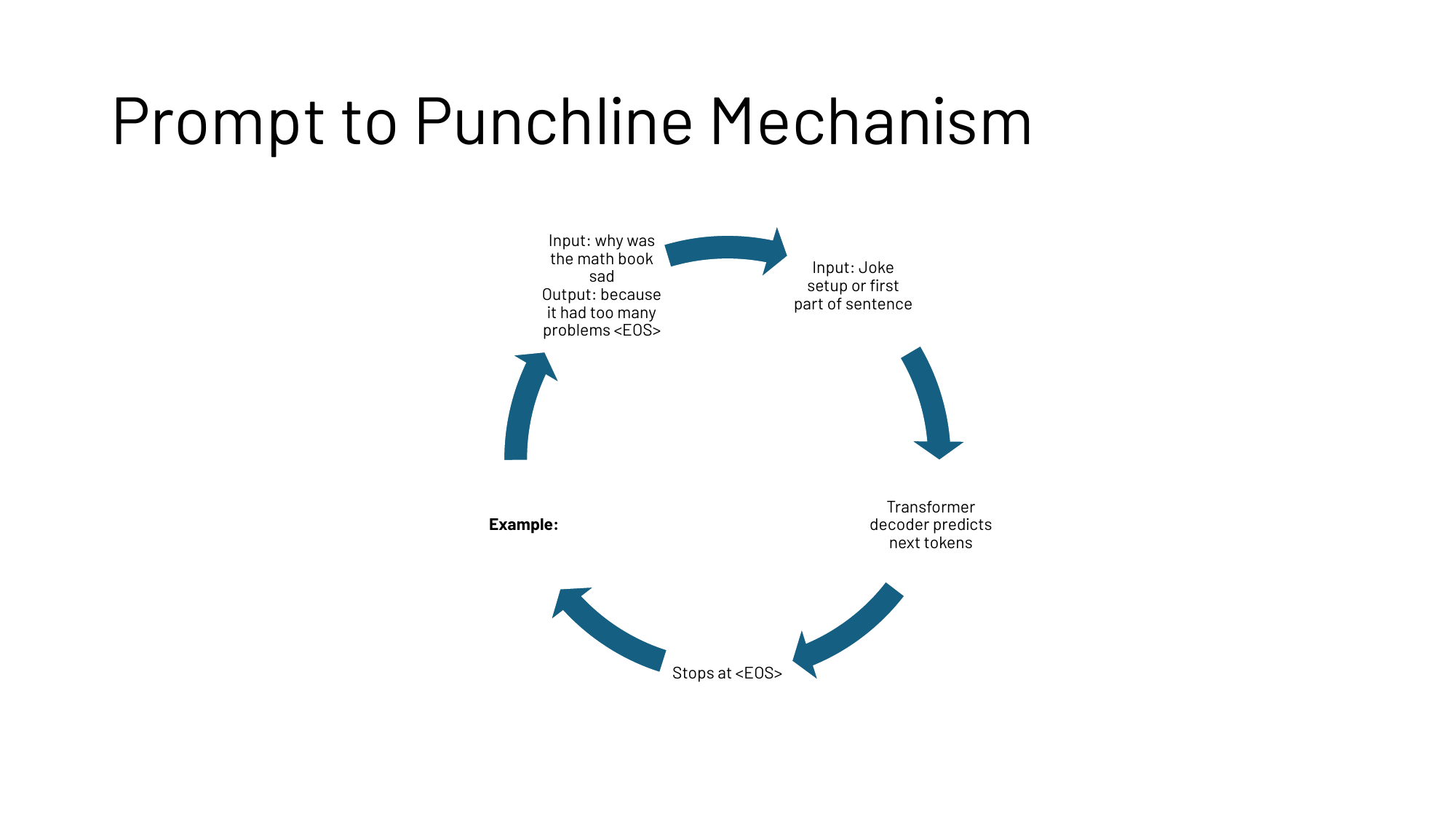

# Prompt to Punchline Mechanism
Input: Joke setup or first part of sentence
Transformer decoder predicts next tokens
Stops at <EOS>
Example:
Input: why was the math book sad
Output: because it had too many problems <EOS>